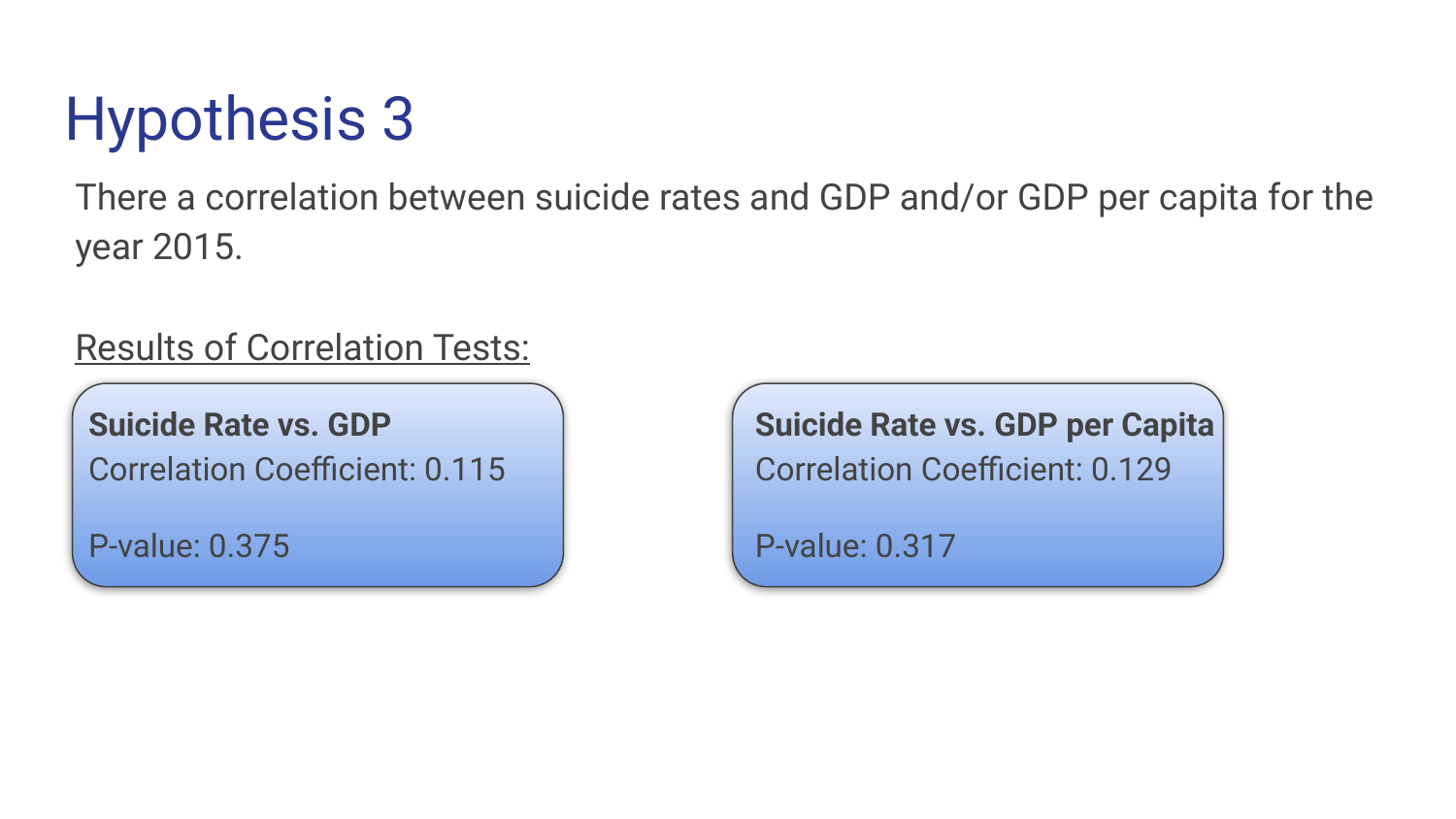

# Hypothesis 3
There a correlation between suicide rates and GDP and/or GDP per capita for the year 2015.

Results of Correlation Tests:

Suicide Rate vs. GDP
Correlation Coefficient: 0.115
P-value: 0.375

Suicide Rate vs. GDP per Capita
Correlation Coefficient: 0.129
P-value: 0.317